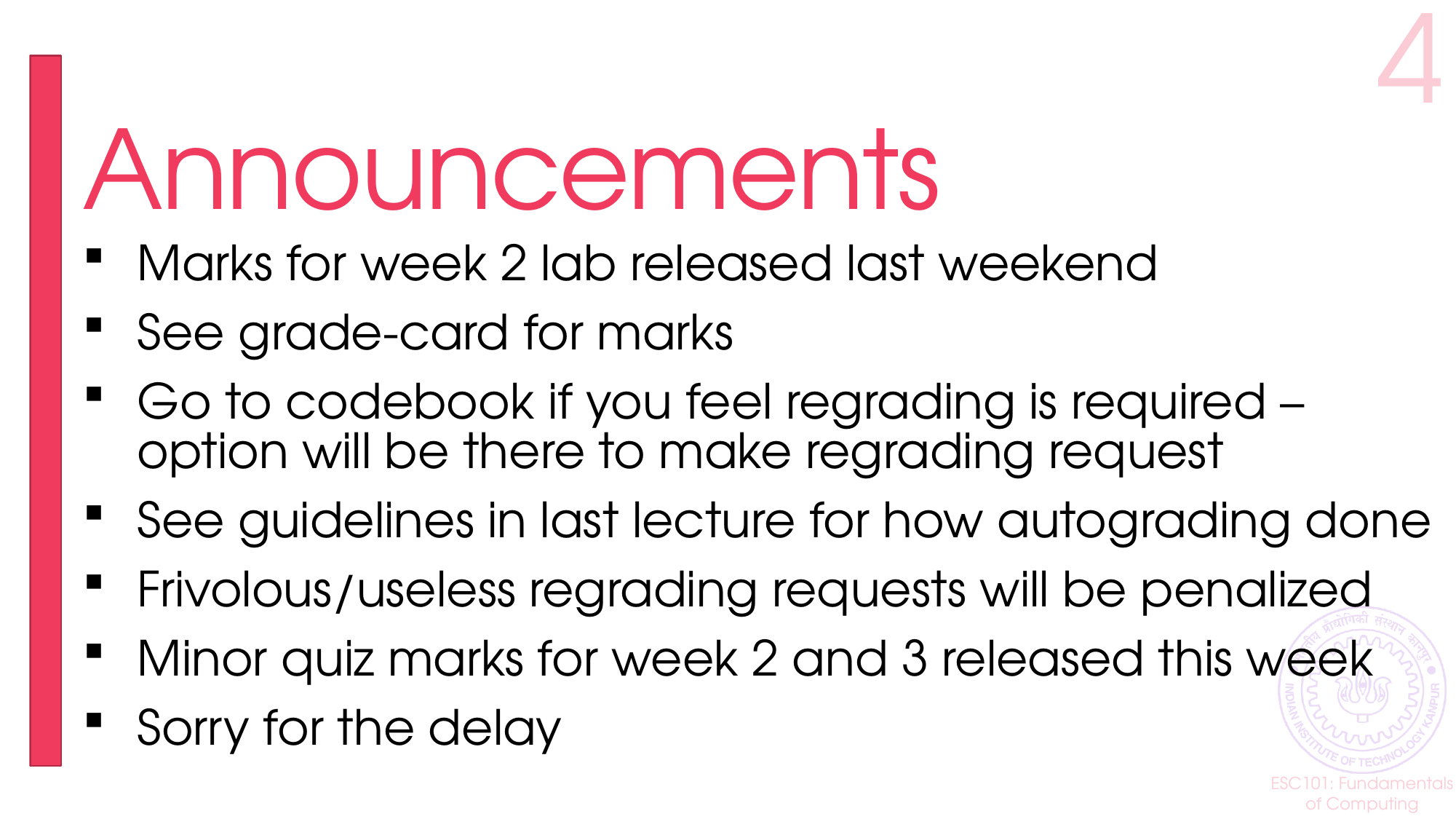

4
# Announcements
Marks for week 2 lab released last weekend
See grade-card for marks
Go to codebook if you feel regrading is required – option will be there to make regrading request
See guidelines in last lecture for how autograding done
Frivolous/useless regrading requests will be penalized
Minor quiz marks for week 2 and 3 released this week
Sorry for the delay